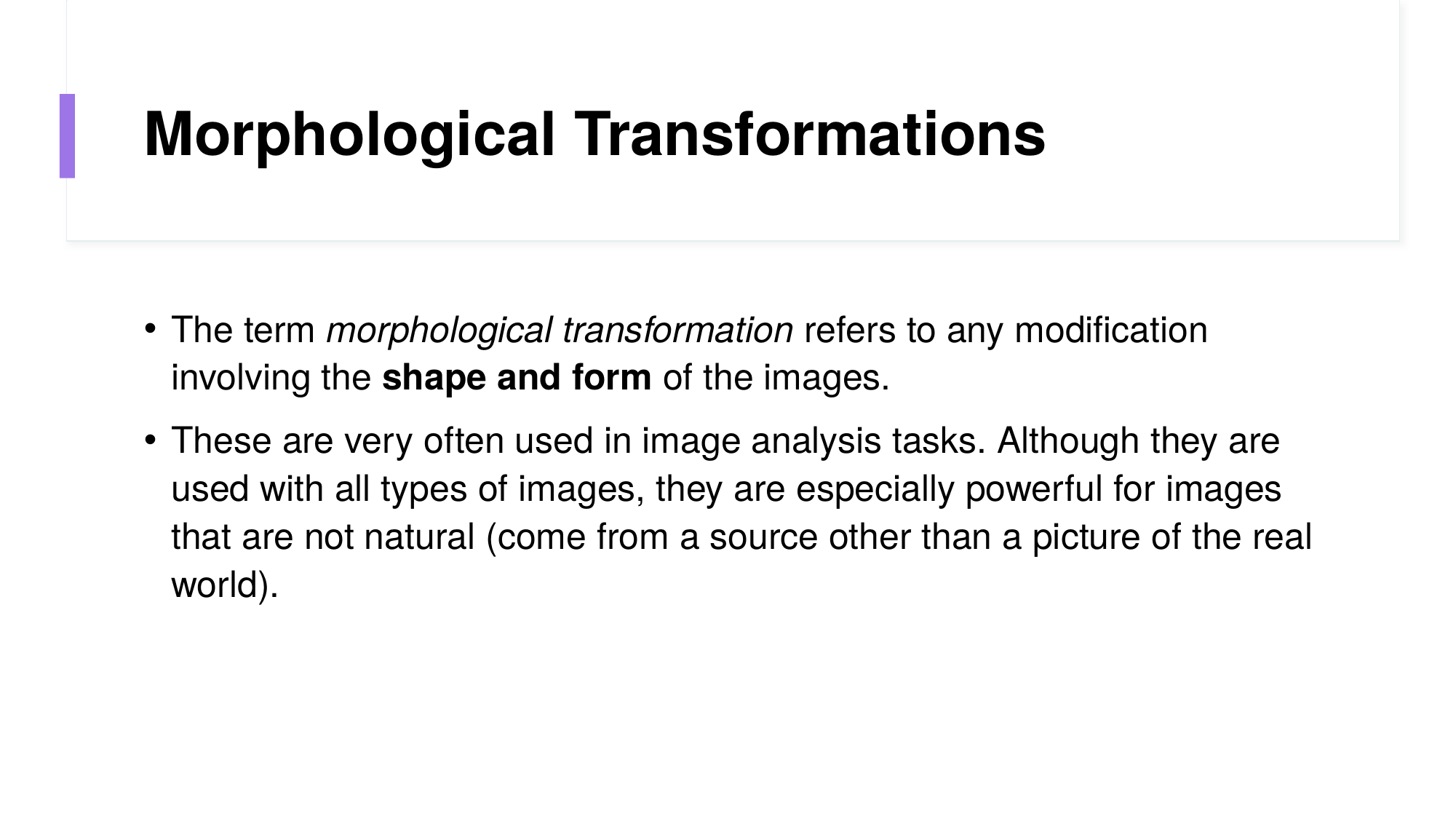

# Morphological Transformations
The term morphological transformation refers to any modification involving the shape and form of the images.
These are very often used in image analysis tasks. Although they are used with all types of images, they are especially powerful for images that are not natural (come from a source other than a picture of the real world).